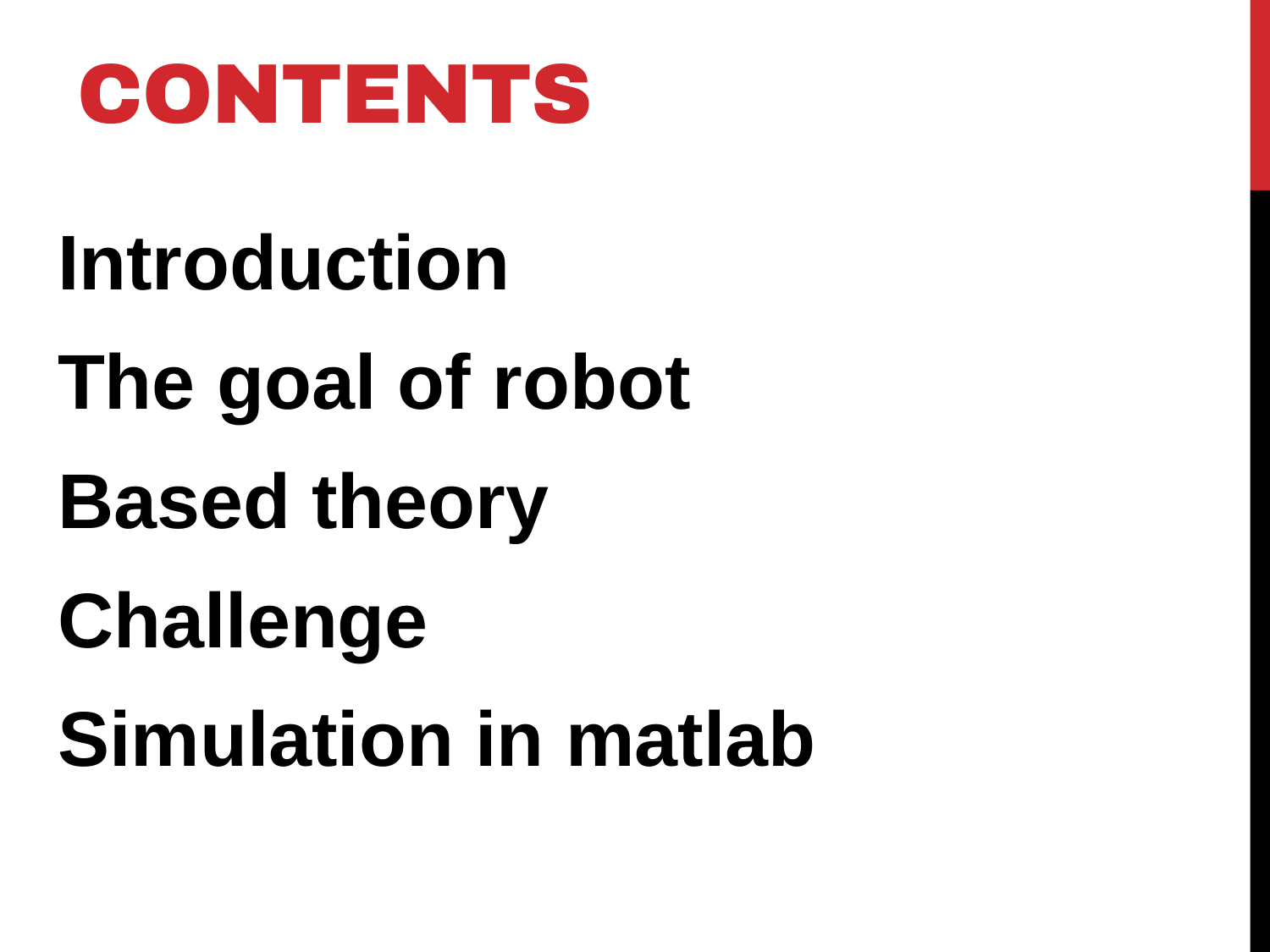

# contents
Introduction
The goal of robot
Based theory
Challenge
Simulation in matlab